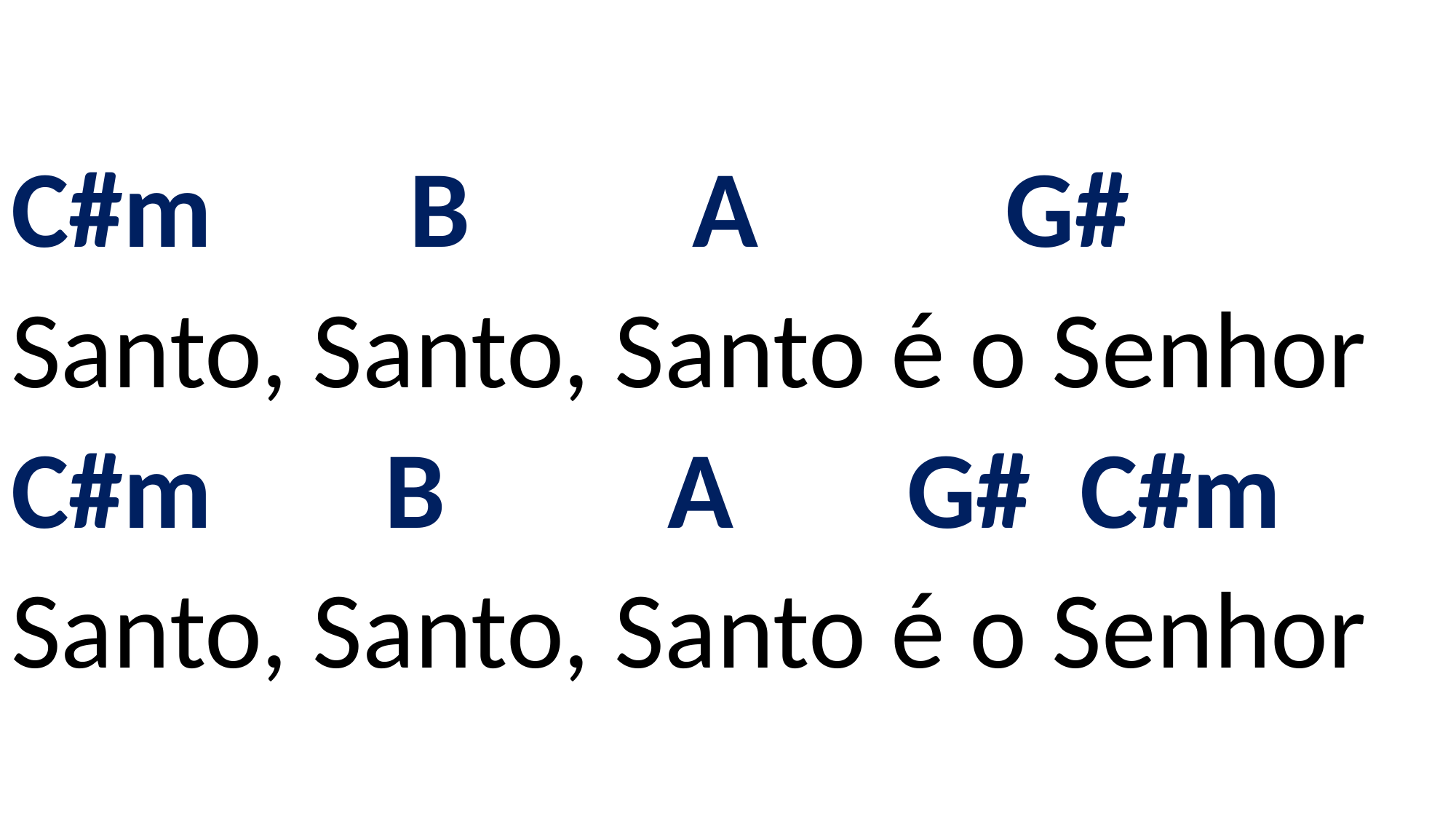

# C#m        B         A          G# Santo, Santo, Santo é o Senhor C#m       B         A       G#  C#m Santo, Santo, Santo é o Senhor